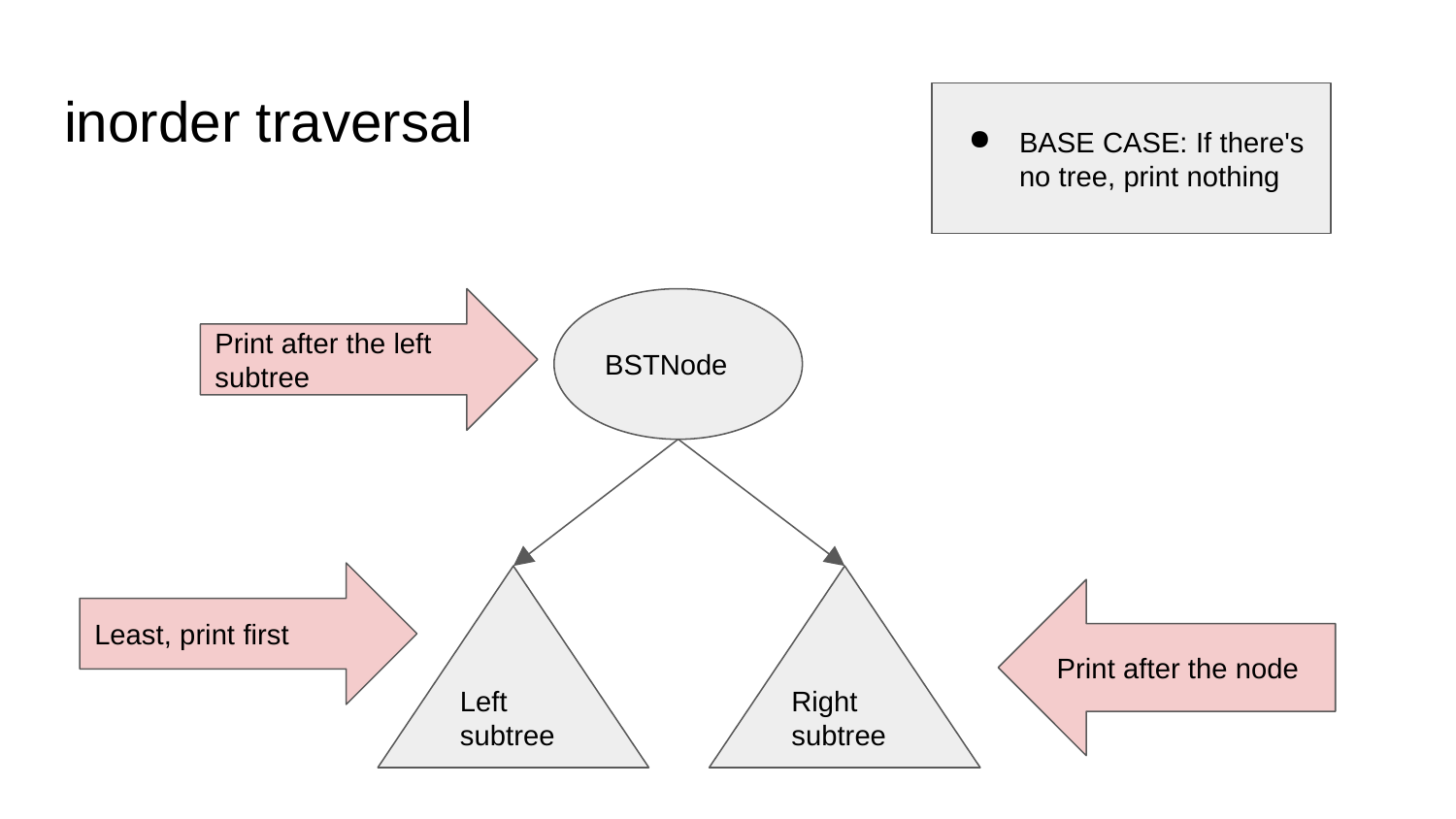

# inorder traversal

BASE CASE: If there's no tree, print nothing

Print after the left subtree
BSTNode
Least, print first
Left subtree
Right subtree
Print after the node